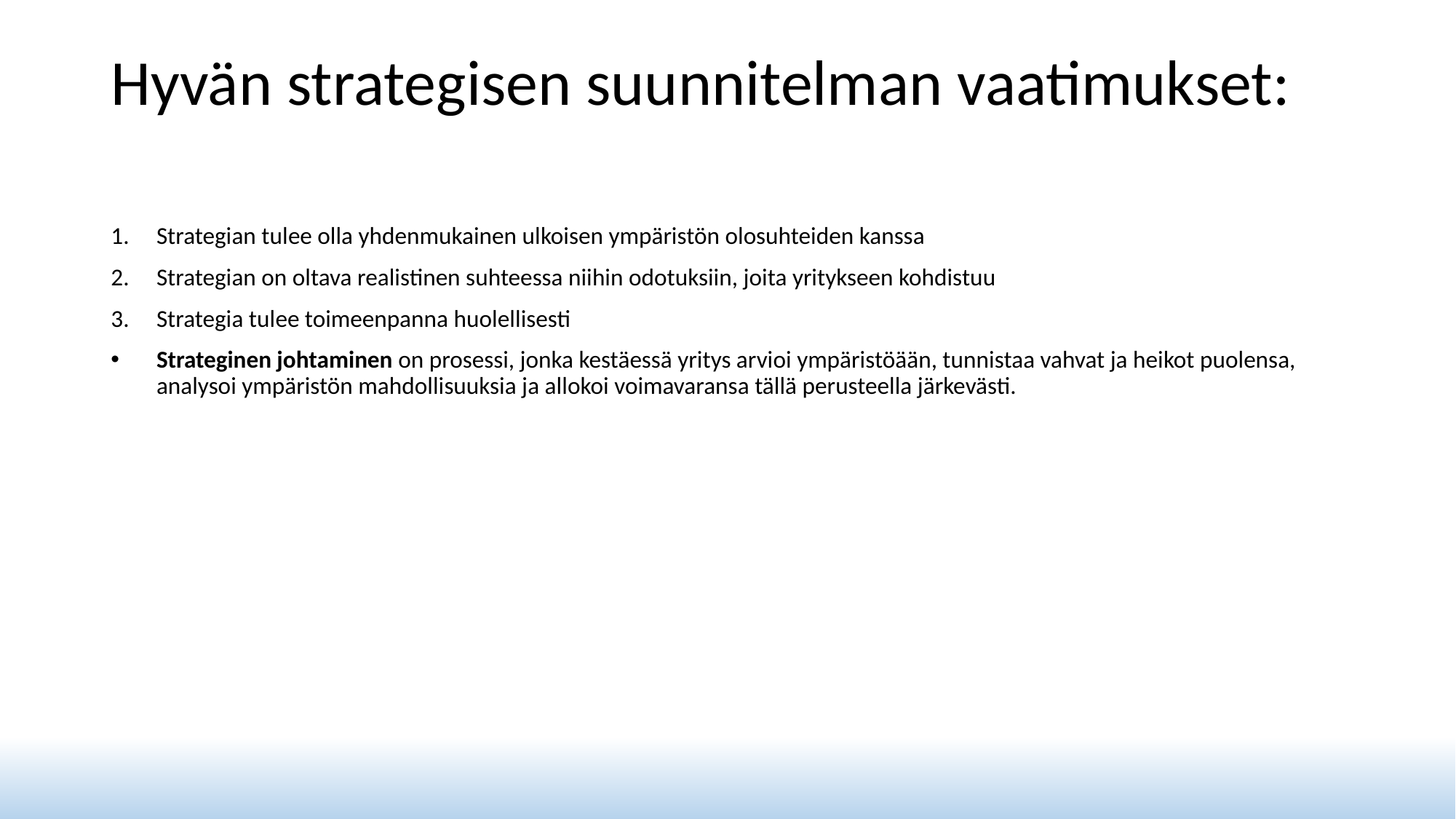

# Hyvän strategisen suunnitelman vaatimukset:
Strategian tulee olla yhdenmukainen ulkoisen ympäristön olosuhteiden kanssa
Strategian on oltava realistinen suhteessa niihin odotuksiin, joita yritykseen kohdistuu
Strategia tulee toimeenpanna huolellisesti
Strateginen johtaminen on prosessi, jonka kestäessä yritys arvioi ympäristöään, tunnistaa vahvat ja heikot puolensa, analysoi ympäristön mahdollisuuksia ja allokoi voimavaransa tällä perusteella järkevästi.